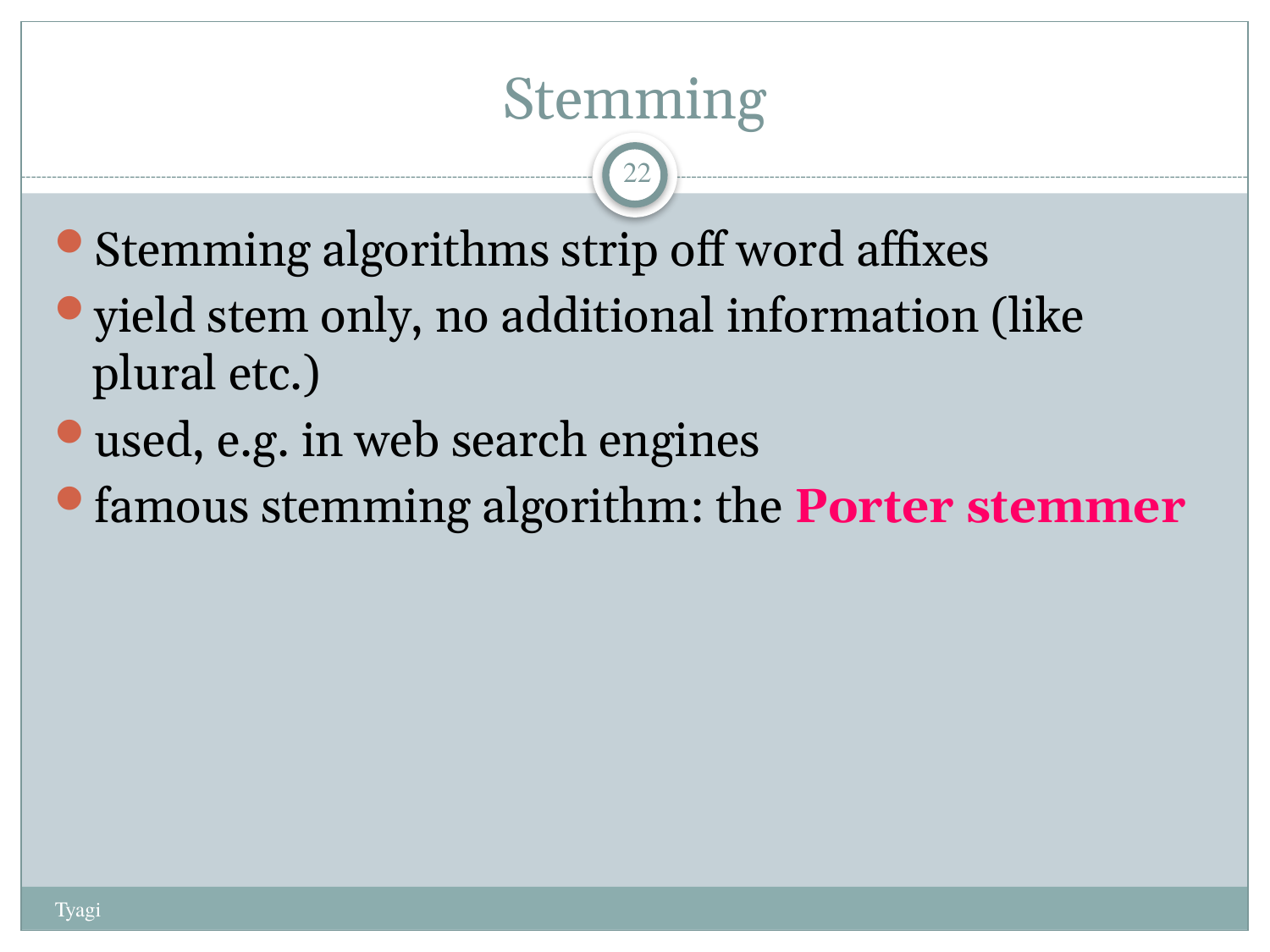

# Stemming
22
Stemming algorithms strip off word affixes
yield stem only, no additional information (like plural etc.)
used, e.g. in web search engines
famous stemming algorithm: the Porter stemmer
Tyagi